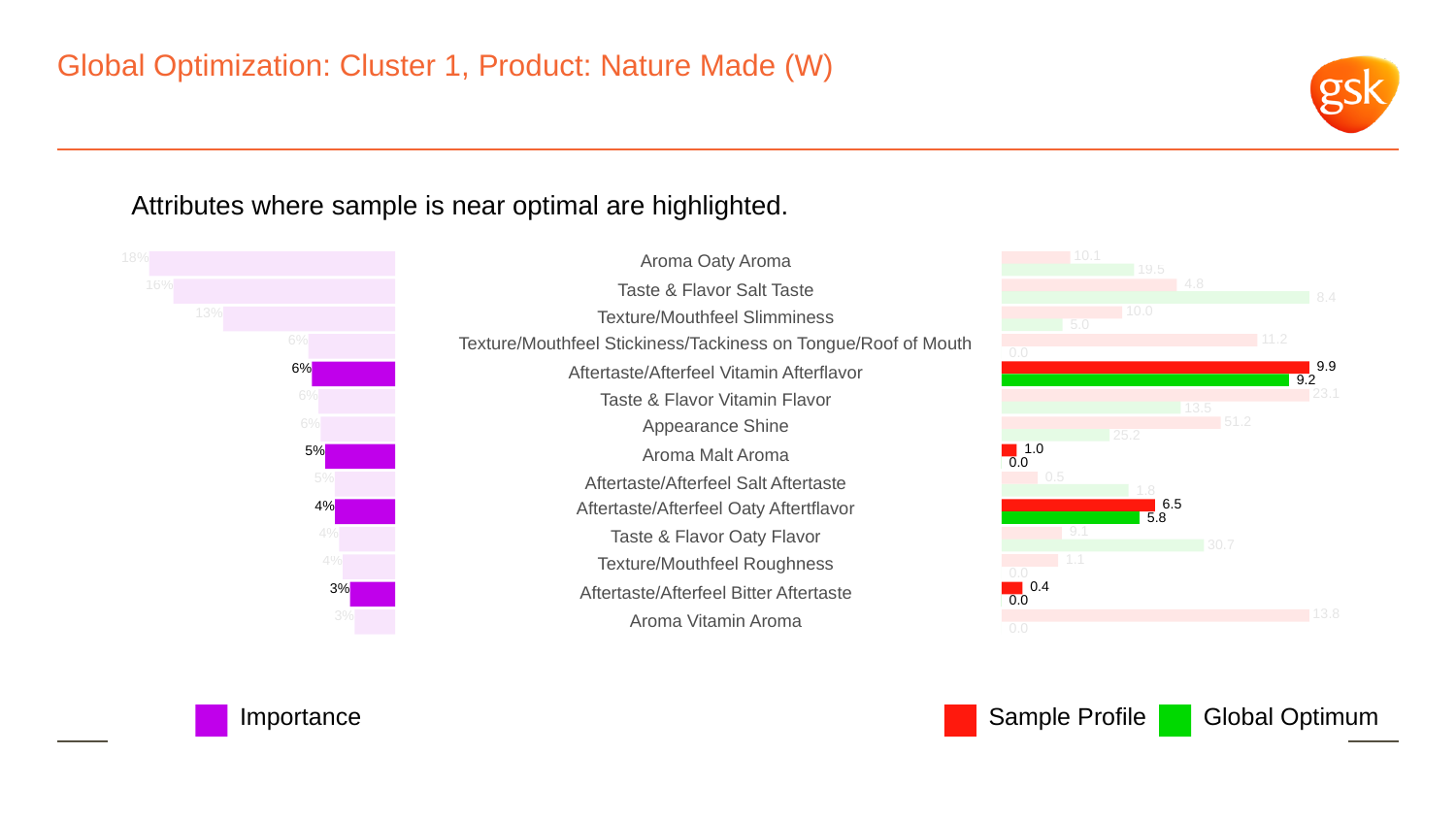

# Global Optimization: Cluster 1, Product: Nature Made (W)

Attributes where sample is near optimal are highlighted.

 10.1
18%
Aroma Oaty Aroma

 19.5

  4.8
16%
Taste & Flavor Salt Taste

  8.4

 10.0
13%
Texture/Mouthfeel Slimminess

  5.0

 11.2
6%
Texture/Mouthfeel Stickiness/Tackiness on Tongue/Roof of Mouth

  0.0

  9.9
6%
Aftertaste/Afterfeel Vitamin Afterflavor

  9.2

 23.1
6%
Taste & Flavor Vitamin Flavor

 13.5

 51.2
6%
Appearance Shine

 25.2

  1.0
5%
Aroma Malt Aroma

  0.0

  0.5
5%
Aftertaste/Afterfeel Salt Aftertaste

  1.8

  6.5
4%
Aftertaste/Afterfeel Oaty Aftertflavor

  5.8

  9.1
4%
Taste & Flavor Oaty Flavor

 30.7

  1.1
4%
Texture/Mouthfeel Roughness

  0.0

  0.4
3%
Aftertaste/Afterfeel Bitter Aftertaste

  0.0

 13.8
3%
Aroma Vitamin Aroma

  0.0

Global Optimum
Sample Profile
Importance